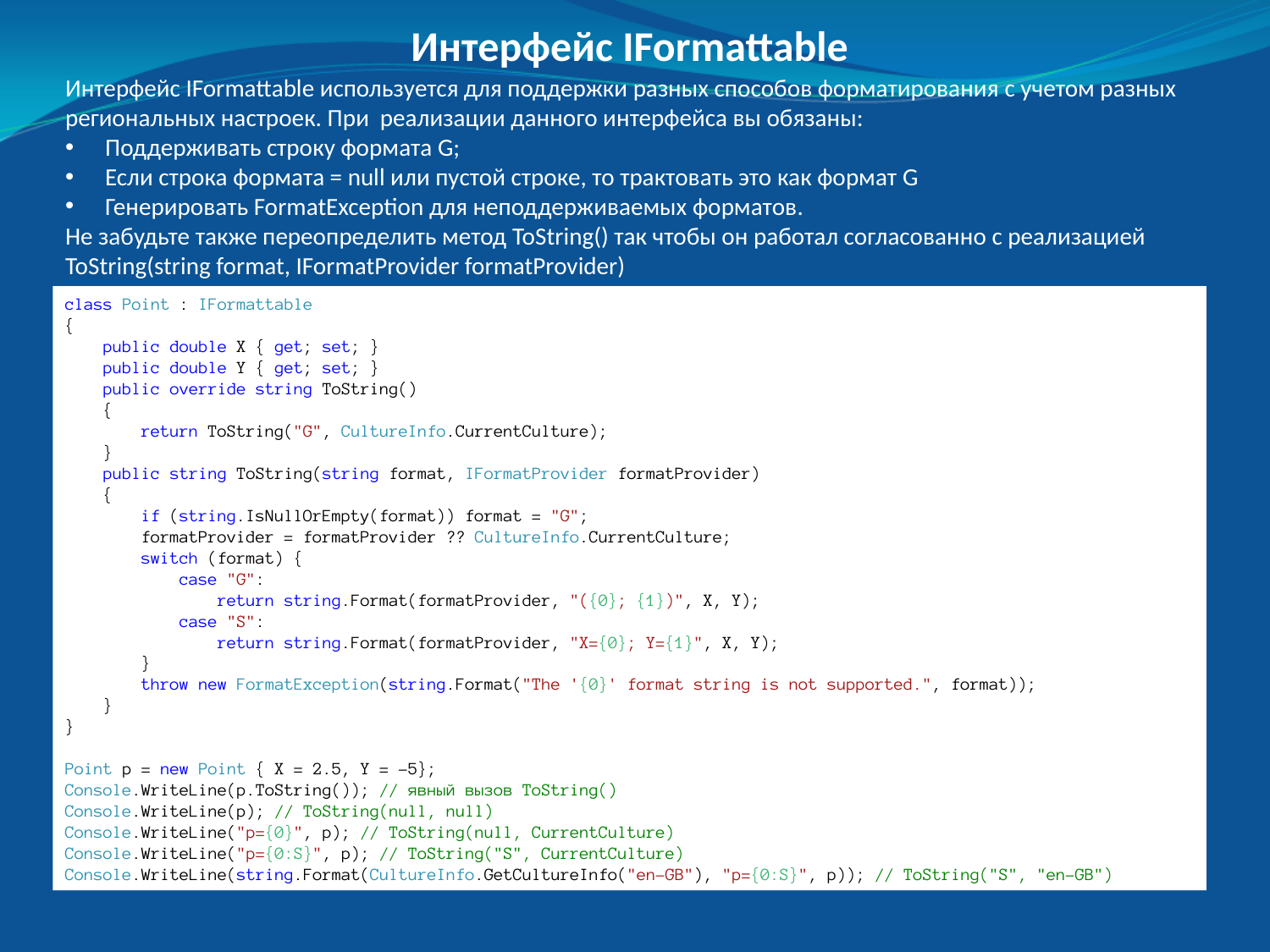

Интерфейс IFormattable
Интерфейс IFormattable используется для поддержки разных способов форматирования с учетом разных региональных настроек. При  реализации данного интерфейса вы обязаны:
Поддерживать строку формата G;
Если строка формата = null или пустой строке, то трактовать это как формат G
Генерировать FormatException для неподдерживаемых форматов.
Не забудьте также переопределить метод ToString() так чтобы он работал согласованно с реализацией ToString(string format, IFormatProvider formatProvider)
class Point : IFormattable
{
    public double X { get; set; }
    public double Y { get; set; }
    public override string ToString()
    {
        return ToString("G", CultureInfo.CurrentCulture);
    }
    public string ToString(string format, IFormatProvider formatProvider)
    {
        if (string.IsNullOrEmpty(format)) format = "G";
        formatProvider = formatProvider ?? CultureInfo.CurrentCulture;
        switch (format) {
            case "G":
                return string.Format(formatProvider, "({0}; {1})", X, Y);
            case "S":
                return string.Format(formatProvider, "X={0}; Y={1}", X, Y);
        }
        throw new FormatException(string.Format("The '{0}' format string is not supported.", format));
    }
}

Point p = new Point { X = 2.5, Y = -5};
Console.WriteLine(p.ToString()); // явный вызов ToString()
Console.WriteLine(p); // ToString(null, null)
Console.WriteLine("p={0}", p); // ToString(null, CurrentCulture)
Console.WriteLine("p={0:S}", p); // ToString("S", CurrentCulture)
Console.WriteLine(string.Format(CultureInfo.GetCultureInfo("en-GB"), "p={0:S}", p)); // ToString("S", "en-GB")